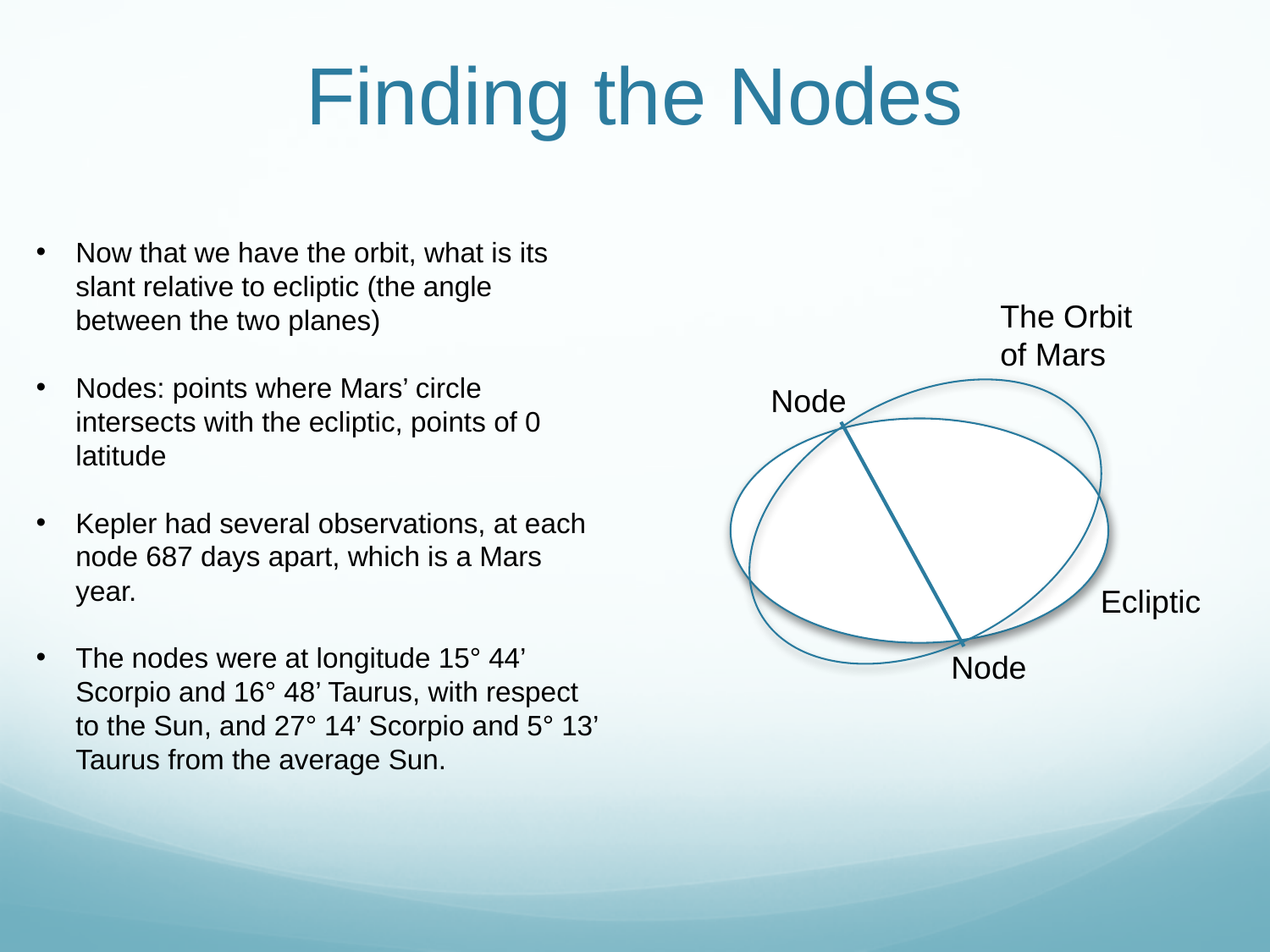

# Finding the Nodes
Now that we have the orbit, what is its slant relative to ecliptic (the angle between the two planes)

Nodes: points where Mars’ circle intersects with the ecliptic, points of 0 latitude

Kepler had several observations, at each node 687 days apart, which is a Mars year.

The nodes were at longitude 15° 44’ Scorpio and 16° 48’ Taurus, with respect to the Sun, and 27° 14’ Scorpio and 5° 13’ Taurus from the average Sun.

The Orbit
of Mars
Node

Ecliptic
Node